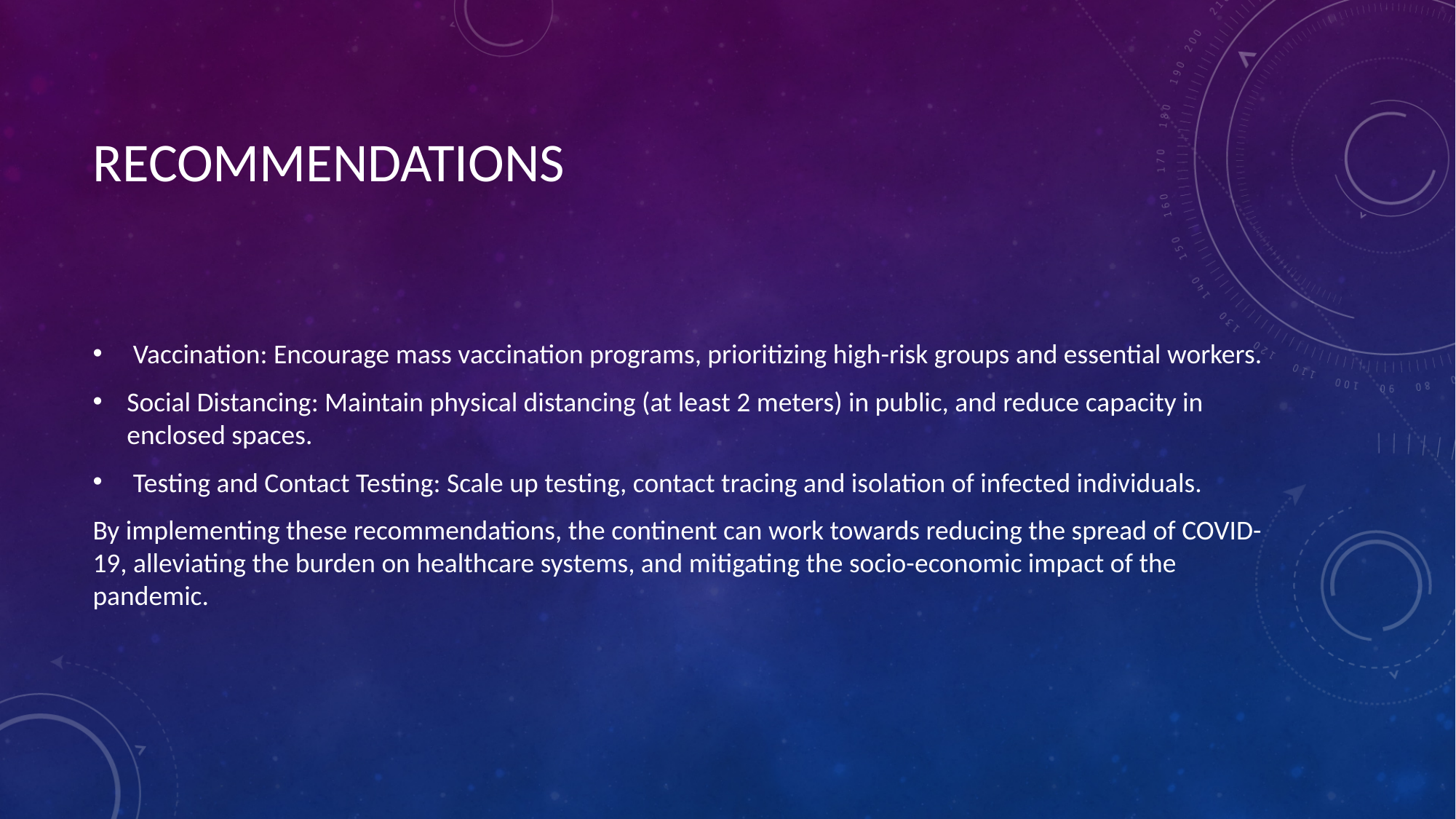

# RECOMMENDATIONS
 Vaccination: Encourage mass vaccination programs, prioritizing high-risk groups and essential workers.
Social Distancing: Maintain physical distancing (at least 2 meters) in public, and reduce capacity in enclosed spaces.
 Testing and Contact Testing: Scale up testing, contact tracing and isolation of infected individuals.
By implementing these recommendations, the continent can work towards reducing the spread of COVID-19, alleviating the burden on healthcare systems, and mitigating the socio-economic impact of the pandemic.